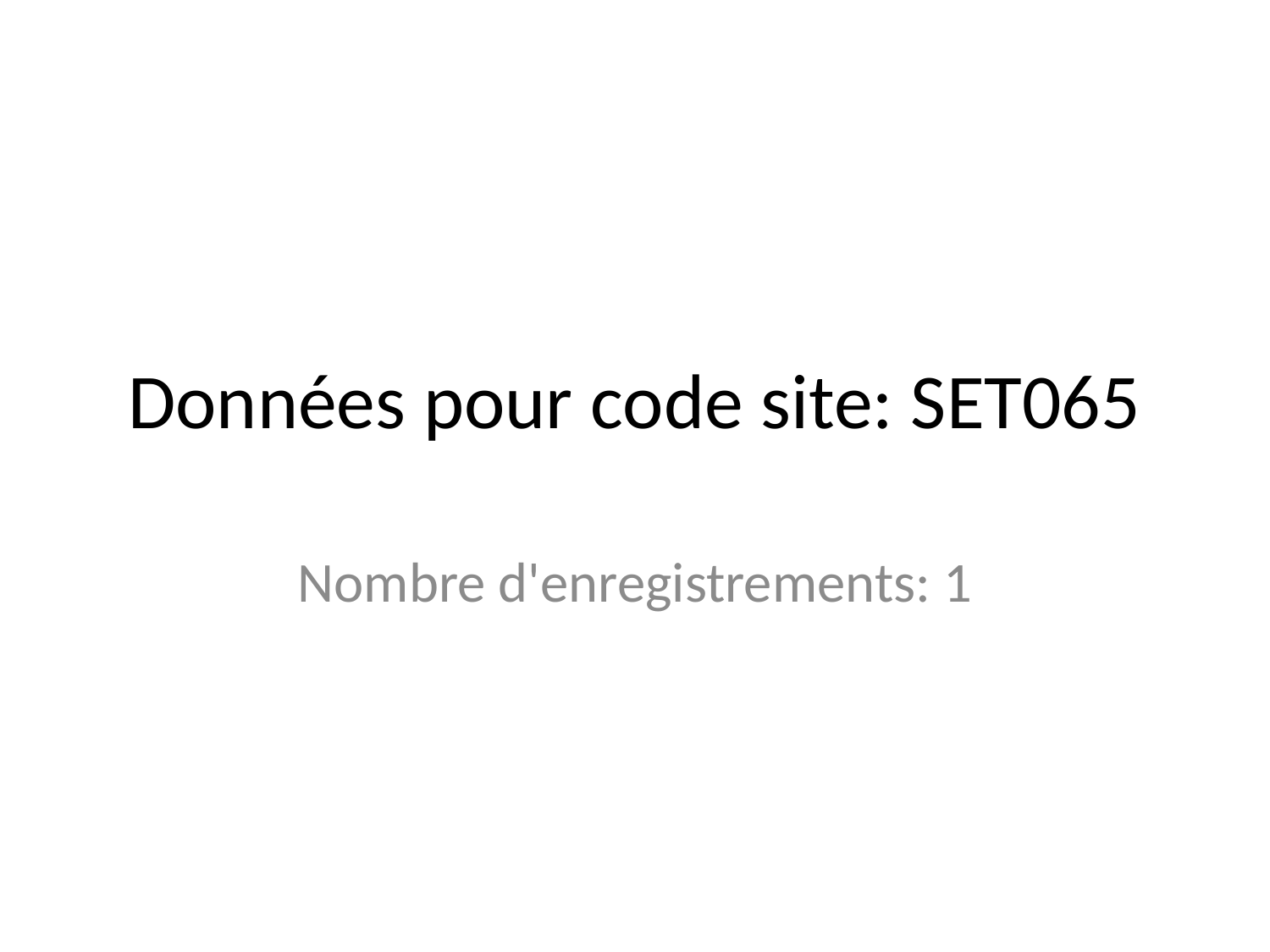

# Données pour code site: SET065
Nombre d'enregistrements: 1